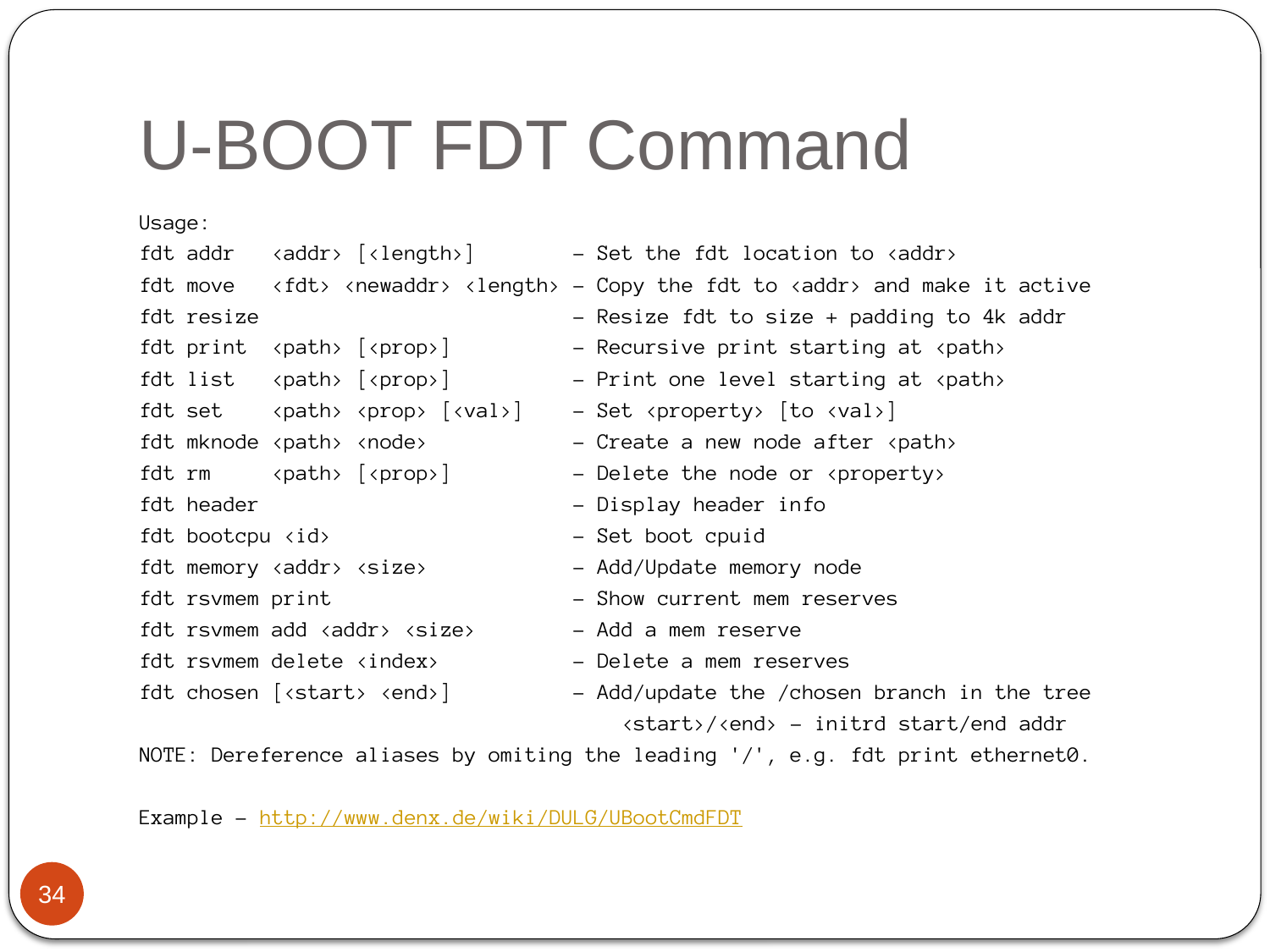

# U-BOOT FDT Command
Usage:
fdt addr   <addr> [<length>]        - Set the fdt location to <addr>
fdt move   <fdt> <newaddr> <length> - Copy the fdt to <addr> and make it active
fdt resize                          - Resize fdt to size + padding to 4k addr
fdt print  <path> [<prop>]          - Recursive print starting at <path>
fdt list   <path> [<prop>]          - Print one level starting at <path>
fdt set    <path> <prop> [<val>]    - Set <property> [to <val>]
fdt mknode <path> <node>            - Create a new node after <path>
fdt rm     <path> [<prop>]          - Delete the node or <property>
fdt header                          - Display header info
fdt bootcpu <id>                    - Set boot cpuid
fdt memory <addr> <size>            - Add/Update memory node
fdt rsvmem print                    - Show current mem reserves
fdt rsvmem add <addr> <size>        - Add a mem reserve
fdt rsvmem delete <index>           - Delete a mem reserves
fdt chosen [<start> <end>]          - Add/update the /chosen branch in the tree
                                        <start>/<end> - initrd start/end addr
NOTE: Dereference aliases by omiting the leading '/', e.g. fdt print ethernet0.

Example - http://www.denx.de/wiki/DULG/UBootCmdFDT
34